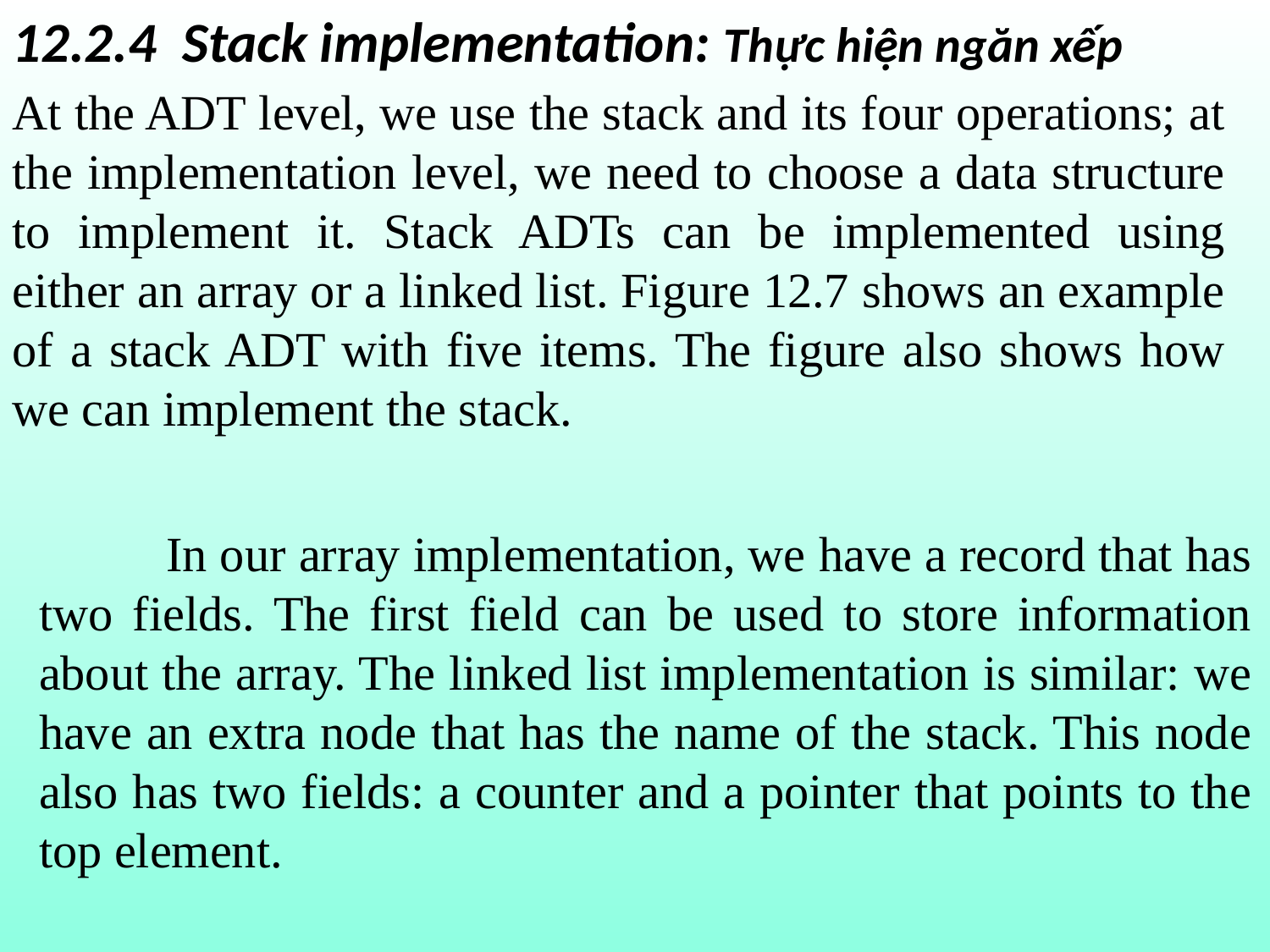

12.2.4  Stack implementation: Thực hiện ngăn xếp
At the ADT level, we use the stack and its four operations; at the implementation level, we need to choose a data structure to implement it. Stack ADTs can be implemented using either an array or a linked list. Figure 12.7 shows an example of a stack ADT with five items. The figure also shows how we can implement the stack.
	In our array implementation, we have a record that has two fields. The first field can be used to store information about the array. The linked list implementation is similar: we have an extra node that has the name of the stack. This node also has two fields: a counter and a pointer that points to the top element.